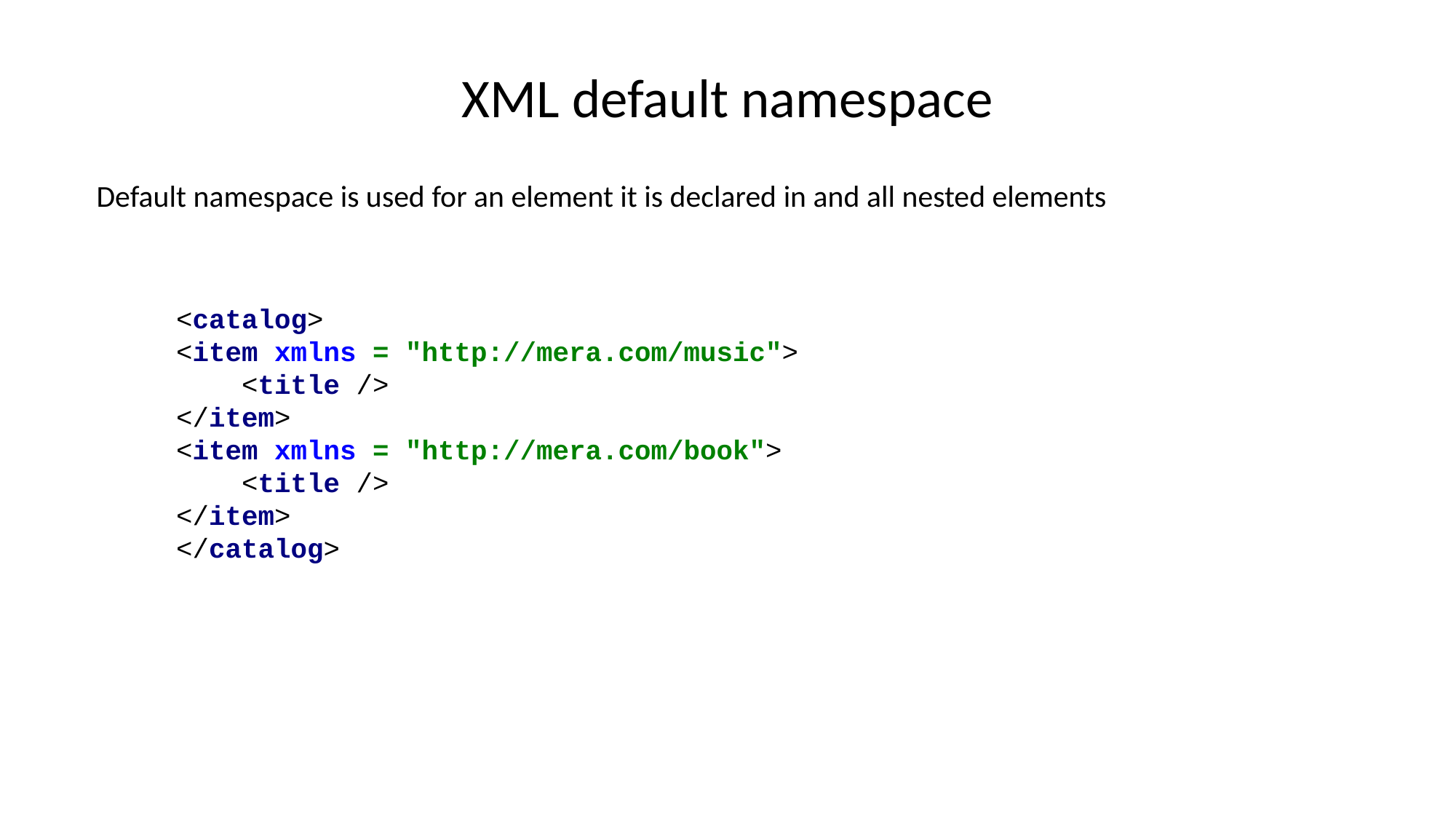

# XML default namespace
Default namespace is used for an element it is declared in and all nested elements
<catalog>
<item xmlns = "http://mera.com/music">
    <title />
</item>
<item xmlns = "http://mera.com/book">
    <title />
</item>
</catalog>